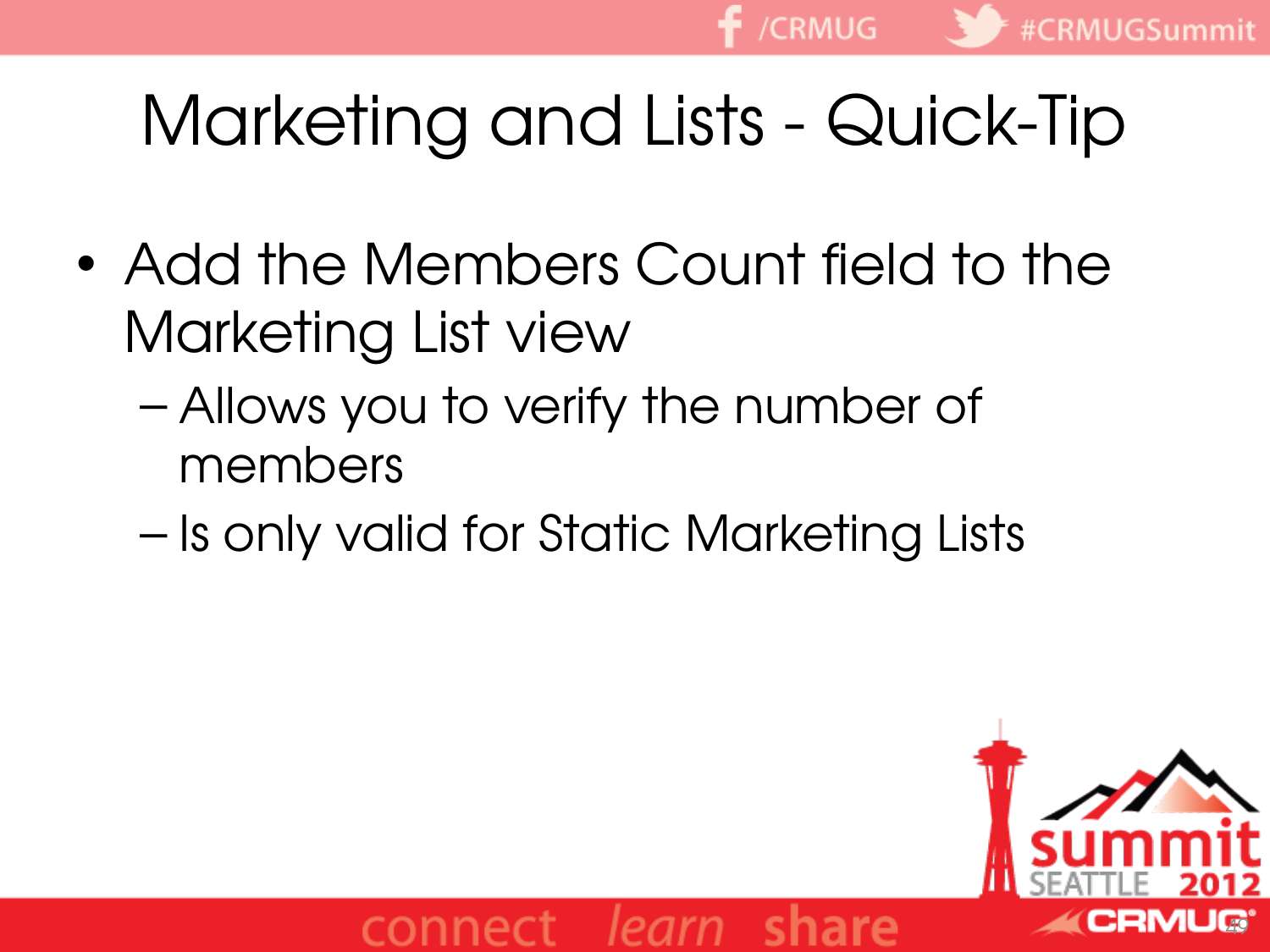

# Marketing and Lists - Quick-Tip
Add the Members Count field to the Marketing List view
Allows you to verify the number of members
Is only valid for Static Marketing Lists

49